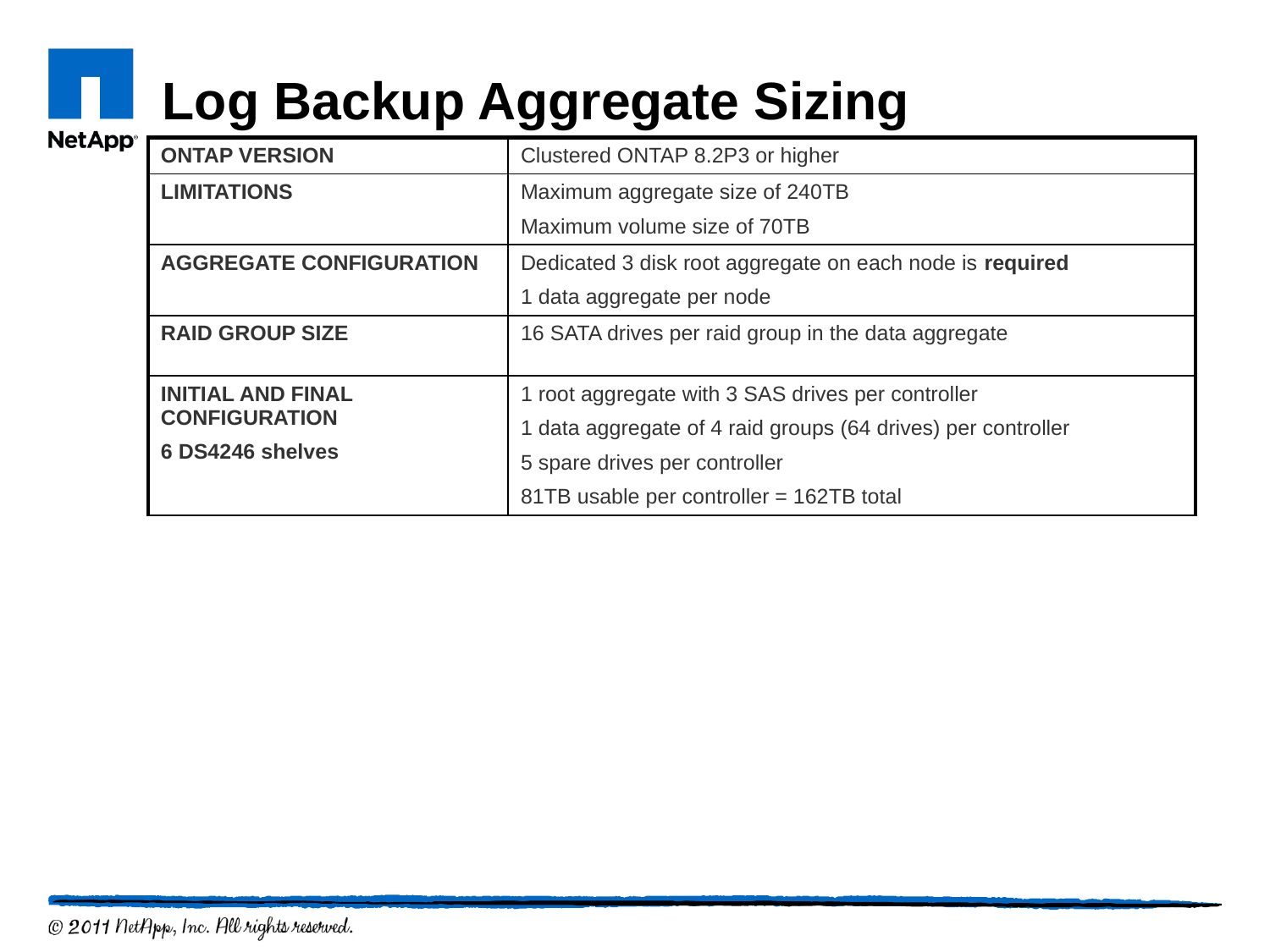

# Log Backup Aggregate Sizing
| ONTAP VERSION | Clustered ONTAP 8.2P3 or higher |
| --- | --- |
| LIMITATIONS | Maximum aggregate size of 240TB Maximum volume size of 70TB |
| AGGREGATE CONFIGURATION | Dedicated 3 disk root aggregate on each node is required 1 data aggregate per node |
| RAID GROUP SIZE | 16 SATA drives per raid group in the data aggregate |
| INITIAL AND FINAL CONFIGURATION 6 DS4246 shelves | 1 root aggregate with 3 SAS drives per controller 1 data aggregate of 4 raid groups (64 drives) per controller 5 spare drives per controller 81TB usable per controller = 162TB total |